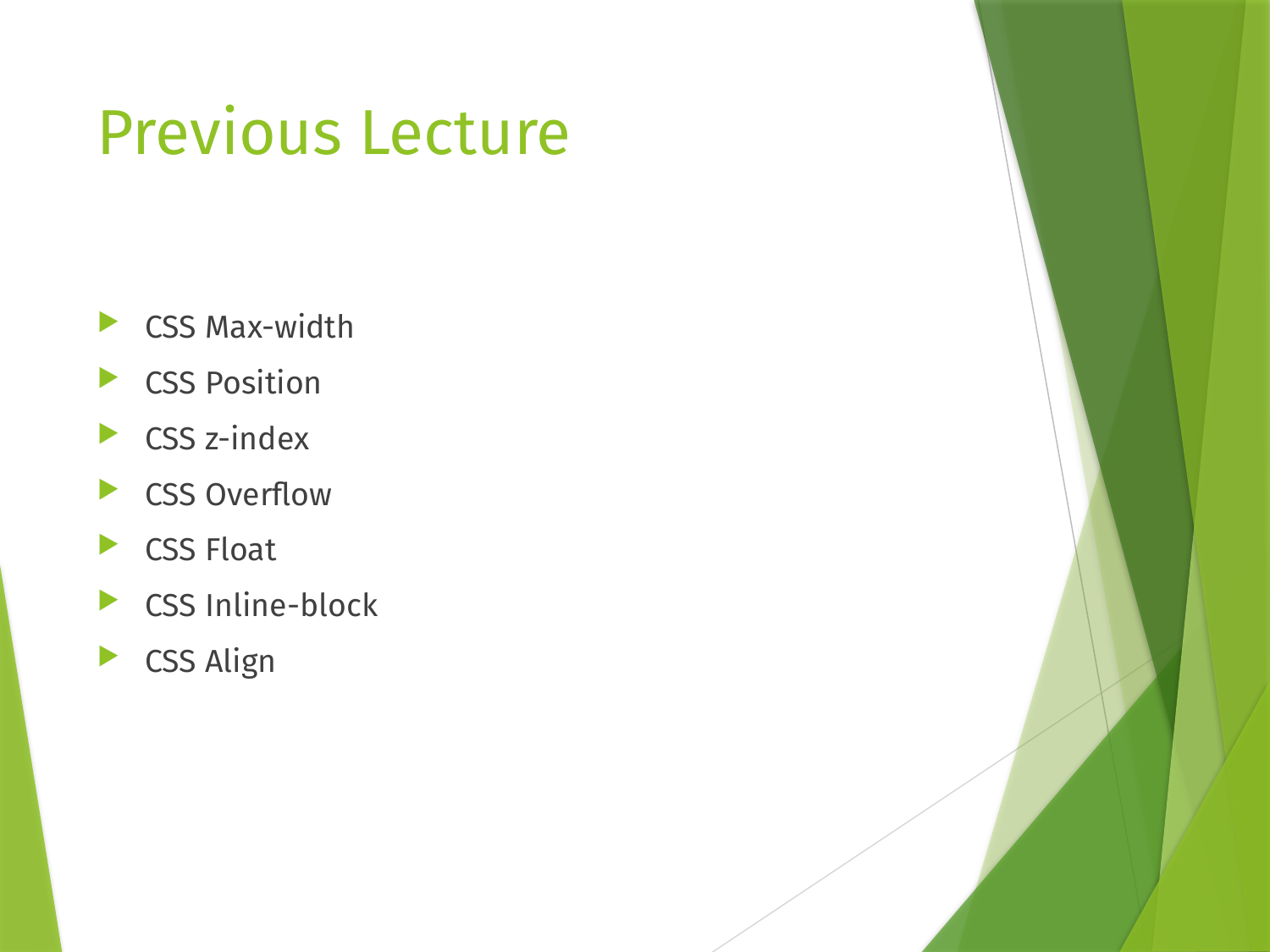

# Previous Lecture
CSS Max-width
CSS Position
CSS z-index
CSS Overflow
CSS Float
CSS Inline-block
CSS Align